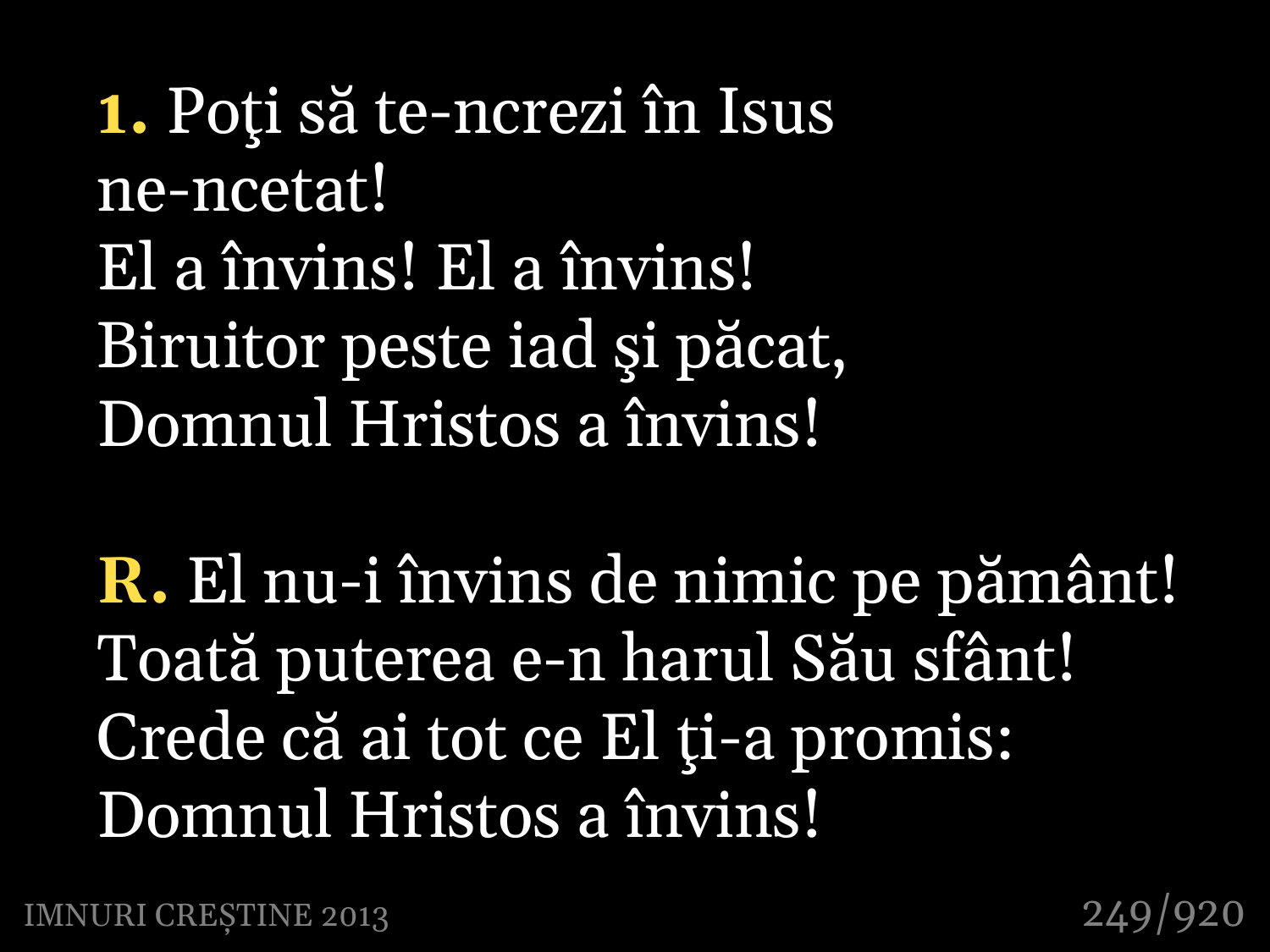

1. Poţi să te-ncrezi în Isus
ne-ncetat!
El a învins! El a învins!
Biruitor peste iad şi păcat,
Domnul Hristos a învins!

R. El nu-i învins de nimic pe pământ!
Toată puterea e-n harul Său sfânt!
Crede că ai tot ce El ţi-a promis:
Domnul Hristos a învins!
249/920
IMNURI CREȘTINE 2013